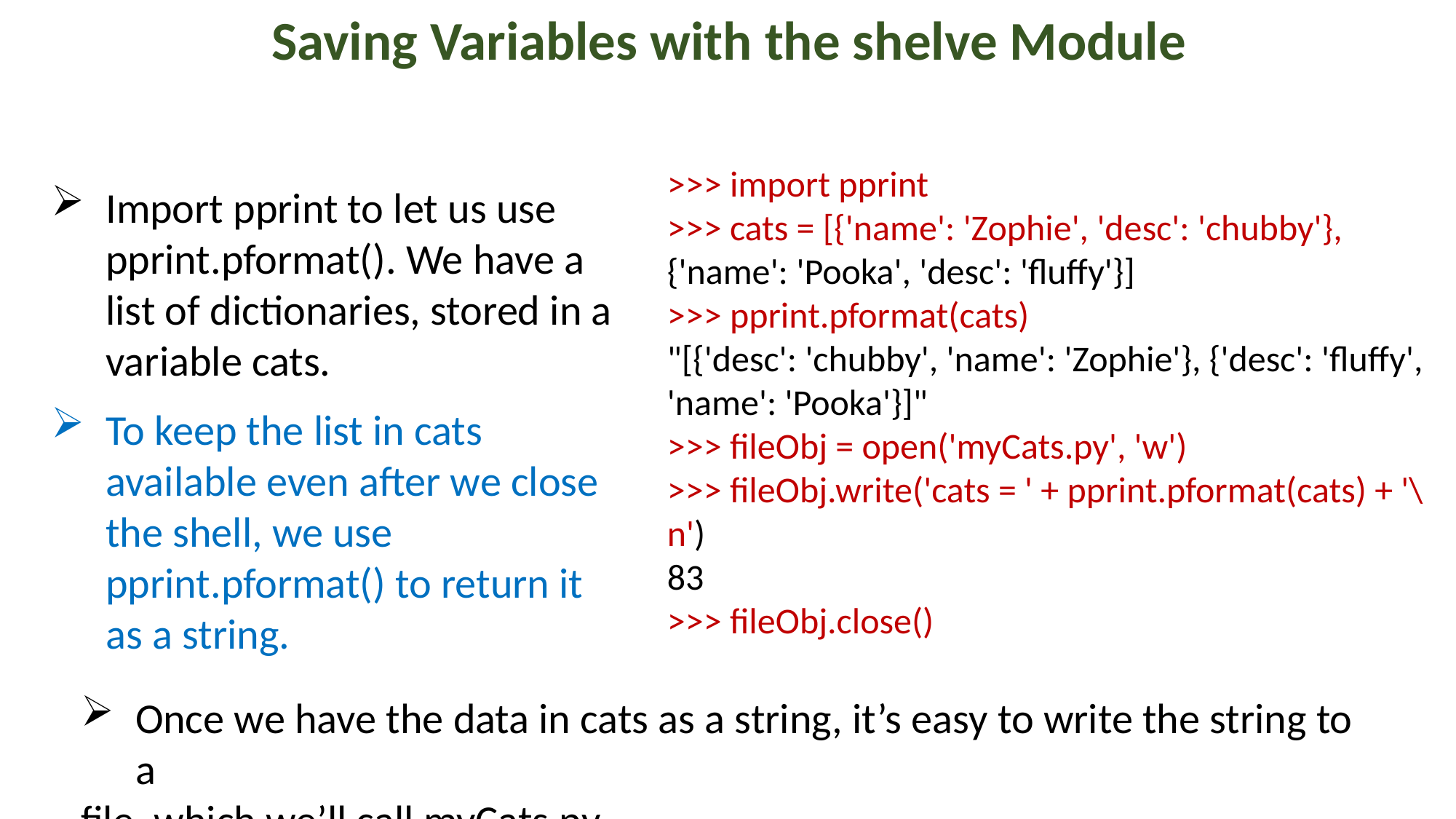

Saving Variables with the shelve Module
>>> import pprint
>>> cats = [{'name': 'Zophie', 'desc': 'chubby'}, {'name': 'Pooka', 'desc': 'fluffy'}]
>>> pprint.pformat(cats)
"[{'desc': 'chubby', 'name': 'Zophie'}, {'desc': 'fluffy', 'name': 'Pooka'}]"
>>> fileObj = open('myCats.py', 'w')
>>> fileObj.write('cats = ' + pprint.pformat(cats) + '\n')
83
>>> fileObj.close()
Import pprint to let us use pprint.pformat(). We have a list of dictionaries, stored in a variable cats.
To keep the list in cats available even after we close the shell, we use pprint.pformat() to return it as a string.
Once we have the data in cats as a string, it’s easy to write the string to a
file, which we’ll call myCats.py.